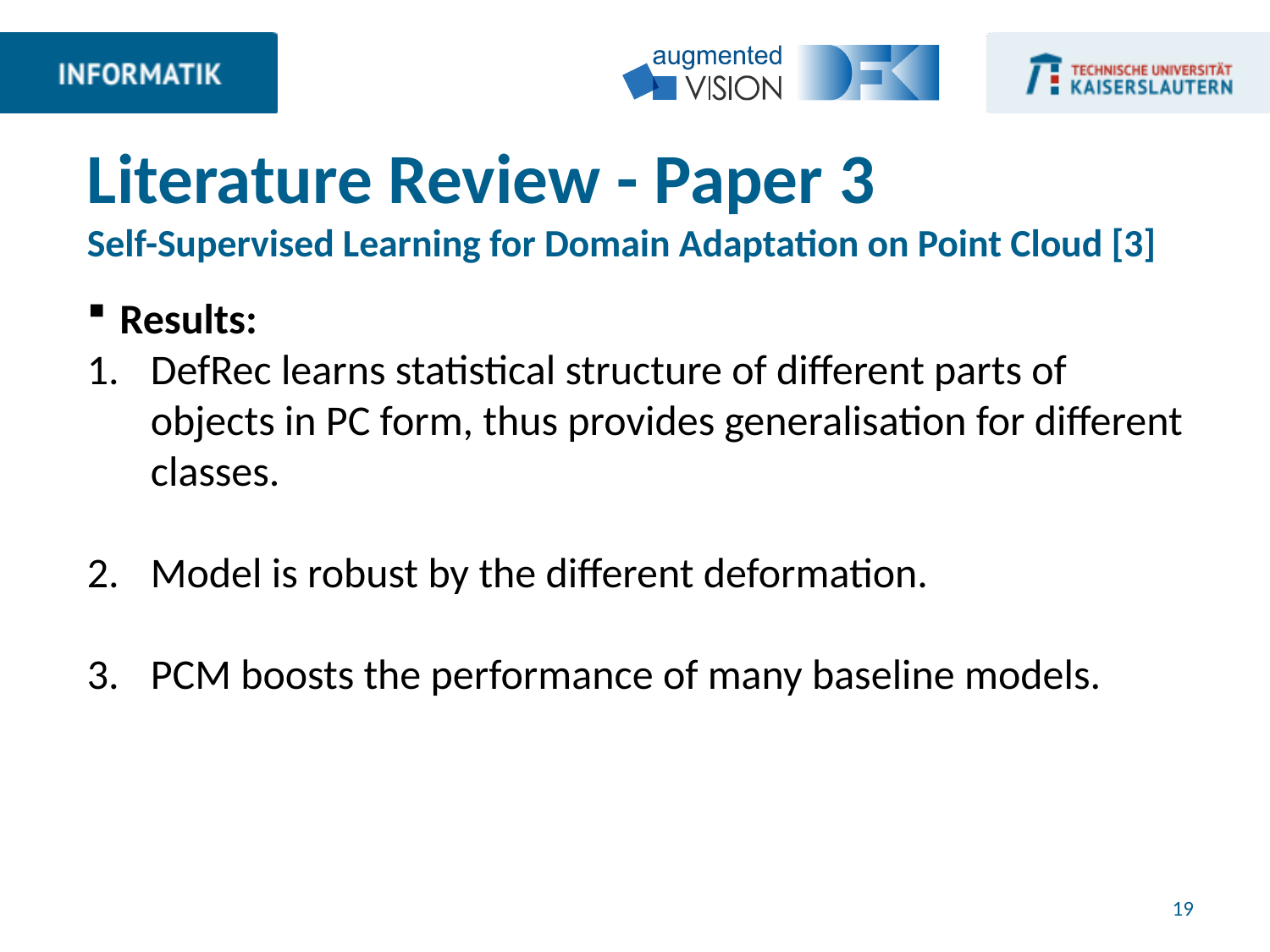

# Literature Review - Paper 3 Self-Supervised Learning for Domain Adaptation on Point Cloud [3]
Results:
DefRec learns statistical structure of different parts of objects in PC form, thus provides generalisation for different classes.

Model is robust by the different deformation.

PCM boosts the performance of many baseline models.

19